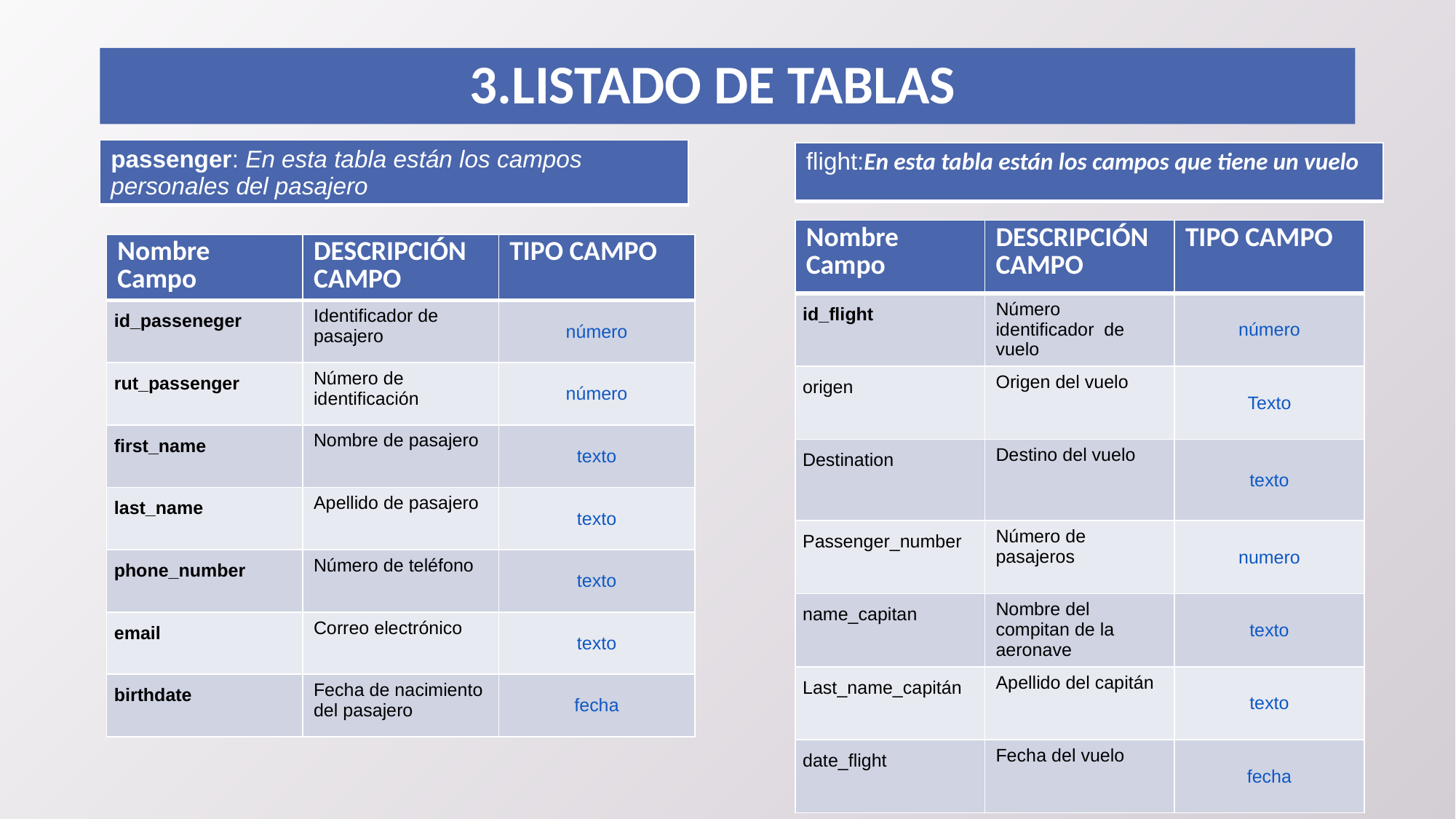

# 3.Listado de Tablas
| passenger: En esta tabla están los campos personales del pasajero |
| --- |
| flight:En esta tabla están los campos que tiene un vuelo |
| --- |
| Nombre Campo | DESCRIPCIÓN CAMPO | TIPO CAMPO |
| --- | --- | --- |
| id\_flight | Número identificador de vuelo | número |
| origen | Origen del vuelo | Texto |
| Destination | Destino del vuelo | texto |
| Passenger\_number | Número de pasajeros | numero |
| name\_capitan | Nombre del compitan de la aeronave | texto |
| Last\_name\_capitán | Apellido del capitán | texto |
| date\_flight | Fecha del vuelo | fecha |
| Nombre Campo | DESCRIPCIÓN CAMPO | TIPO CAMPO |
| --- | --- | --- |
| id\_passeneger | Identificador de pasajero | número |
| rut\_passenger | Número de identificación | número |
| first\_name | Nombre de pasajero | texto |
| last\_name | Apellido de pasajero | texto |
| phone\_number | Número de teléfono | texto |
| email | Correo electrónico | texto |
| birthdate | Fecha de nacimiento del pasajero | fecha |